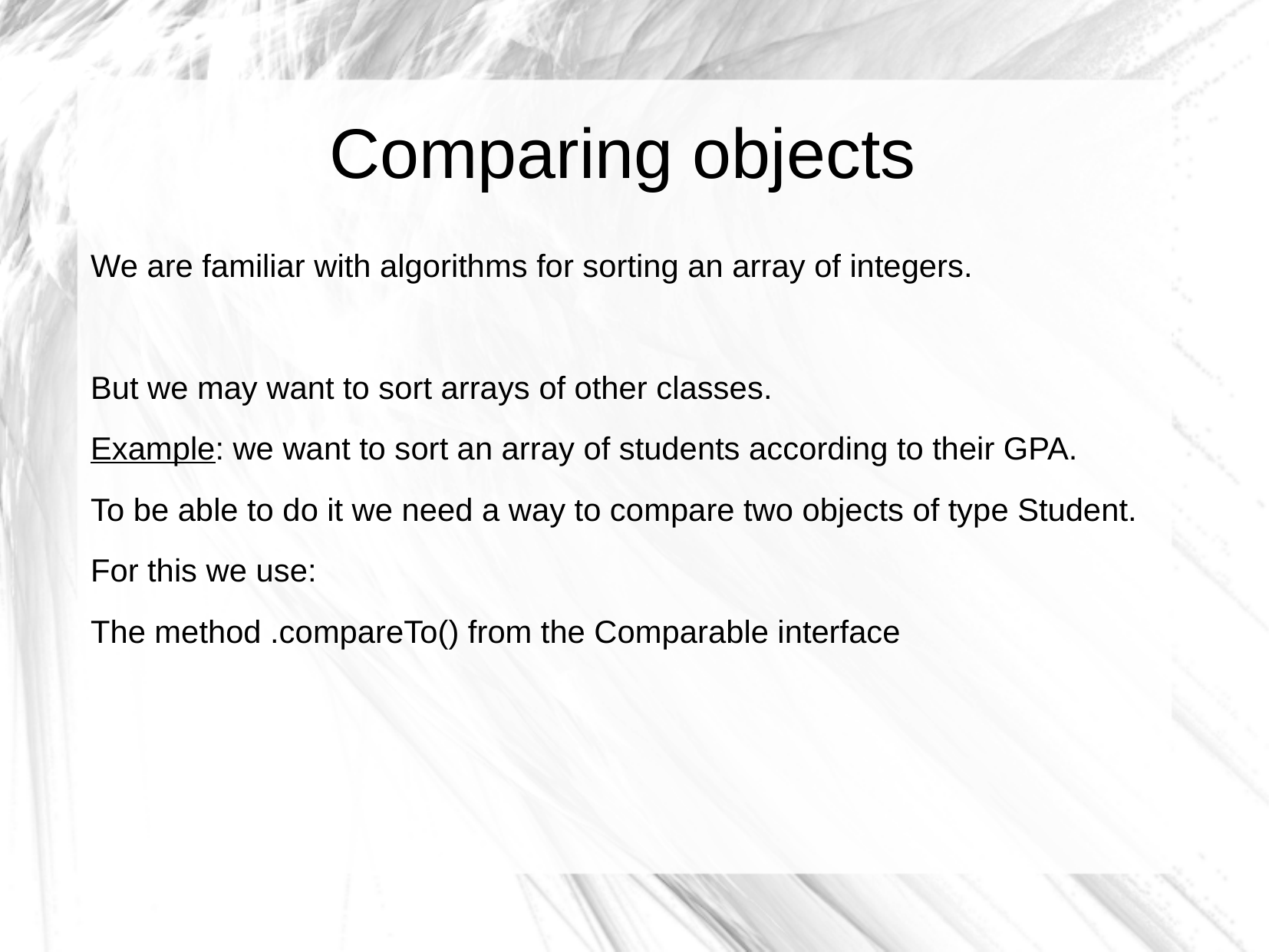

Comparing objects
We are familiar with algorithms for sorting an array of integers.

But we may want to sort arrays of other classes.
Example: we want to sort an array of students according to their GPA.
To be able to do it we need a way to compare two objects of type Student.
For this we use:
The method .compareTo() from the Comparable interface